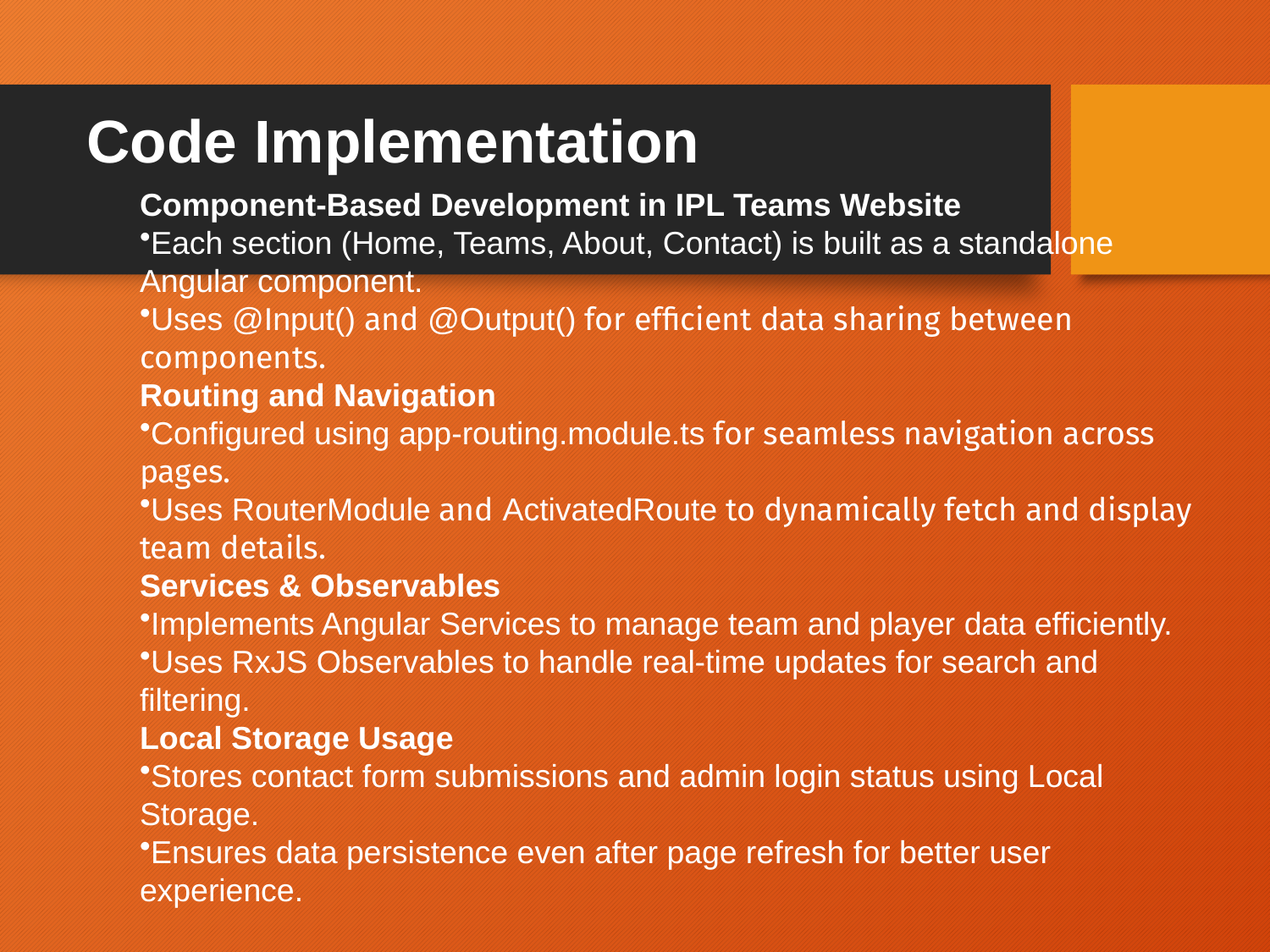

# Code Implementation
Component-Based Development in IPL Teams Website
Each section (Home, Teams, About, Contact) is built as a standalone Angular component.
Uses @Input() and @Output() for efficient data sharing between components.
Routing and Navigation
Configured using app-routing.module.ts for seamless navigation across pages.
Uses RouterModule and ActivatedRoute to dynamically fetch and display team details.
Services & Observables
Implements Angular Services to manage team and player data efficiently.
Uses RxJS Observables to handle real-time updates for search and filtering.
Local Storage Usage
Stores contact form submissions and admin login status using Local Storage.
Ensures data persistence even after page refresh for better user experience.